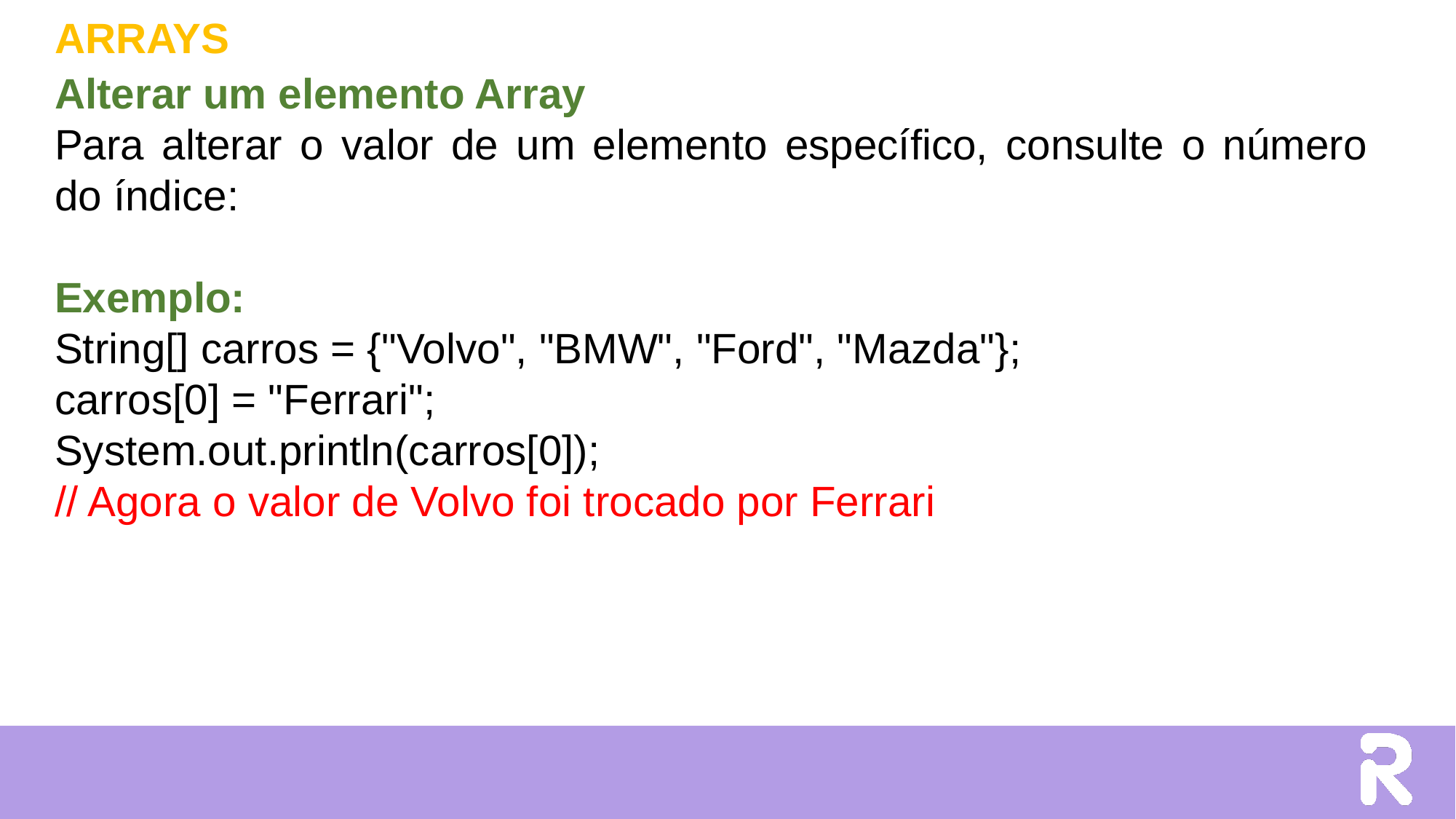

ARRAYS
Alterar um elemento Array
Para alterar o valor de um elemento específico, consulte o número do índice:

Exemplo:
String[] carros = {"Volvo", "BMW", "Ford", "Mazda"};
carros[0] = "Ferrari";
System.out.println(carros[0]);
// Agora o valor de Volvo foi trocado por Ferrari